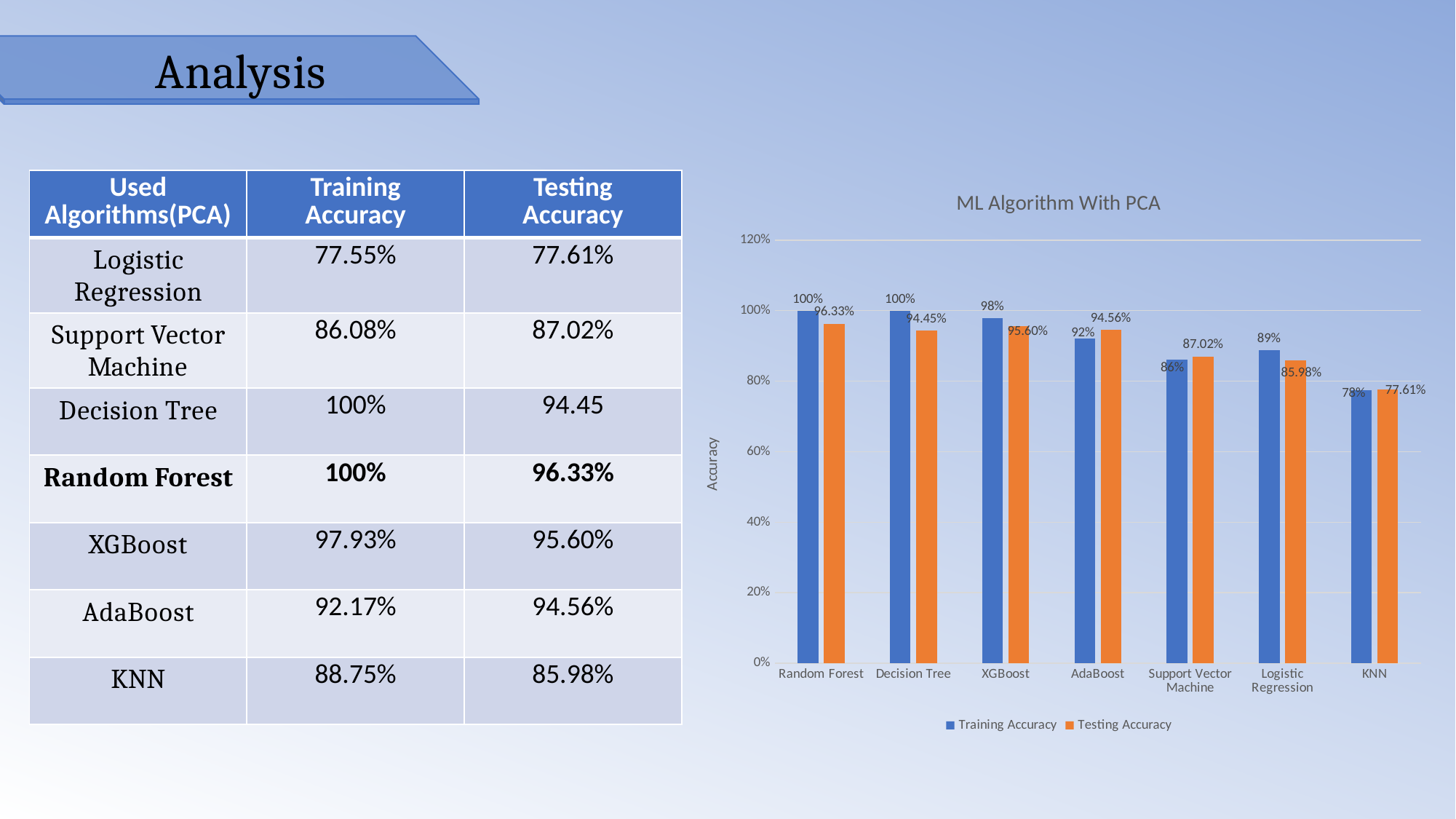

Analysis

| Used Algorithms(PCA) | Training Accuracy | Testing Accuracy |
| --- | --- | --- |
| Logistic Regression | 77.55% | 77.61% |
| Support Vector Machine | 86.08% | 87.02% |
| Decision Tree | 100% | 94.45 |
| Random Forest | 100% | 96.33% |
| XGBoost | 97.93% | 95.60% |
| AdaBoost | 92.17% | 94.56% |
| KNN | 88.75% | 85.98% |

### Chart: ML Algorithm With PCA

| Category | Training Accuracy | Testing Accuracy |
|---|---|---|
| Random Forest | 1.0 | 0.9633 |
| Decision Tree | 1.0 | 0.9445 |
| XGBoost | 0.9793 | 0.956 |
| AdaBoost | 0.9217 | 0.9456 |
| Support Vector Machine | 0.8608 | 0.8702 |
| Logistic Regression | 0.8875 | 0.8598 |
| KNN | 0.7755 | 0.7761 |